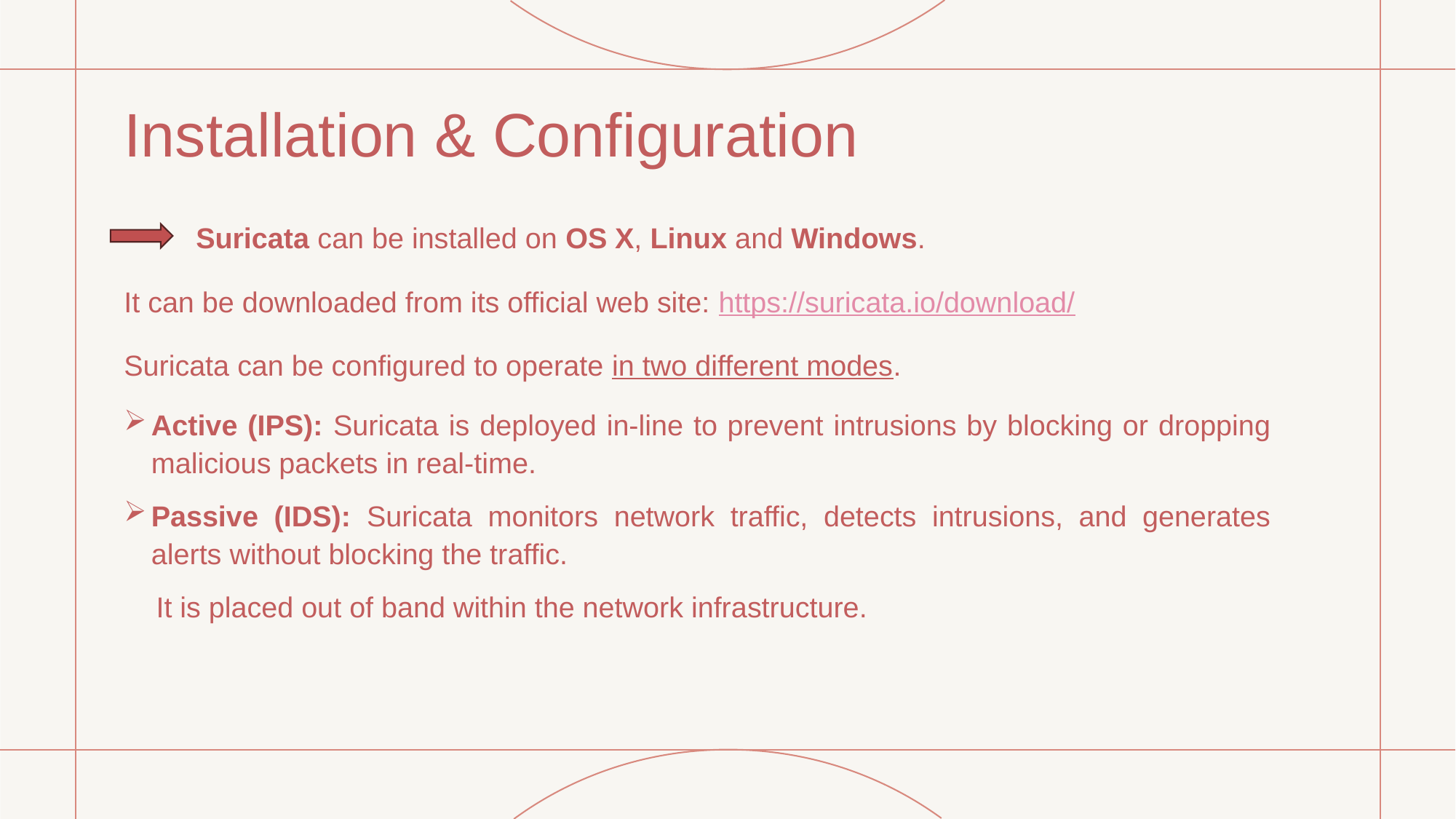

# Installation & Configuration
         Suricata can be installed on OS X, Linux and Windows.
It can be downloaded from its official web site: https://suricata.io/download/
Suricata can be configured to operate in two different modes.
Active (IPS): Suricata is deployed in-line to prevent intrusions by blocking or dropping malicious packets in real-time.
Passive (IDS): Suricata monitors network traffic, detects intrusions, and generates alerts without blocking the traffic.
    It is placed out of band within the network infrastructure.